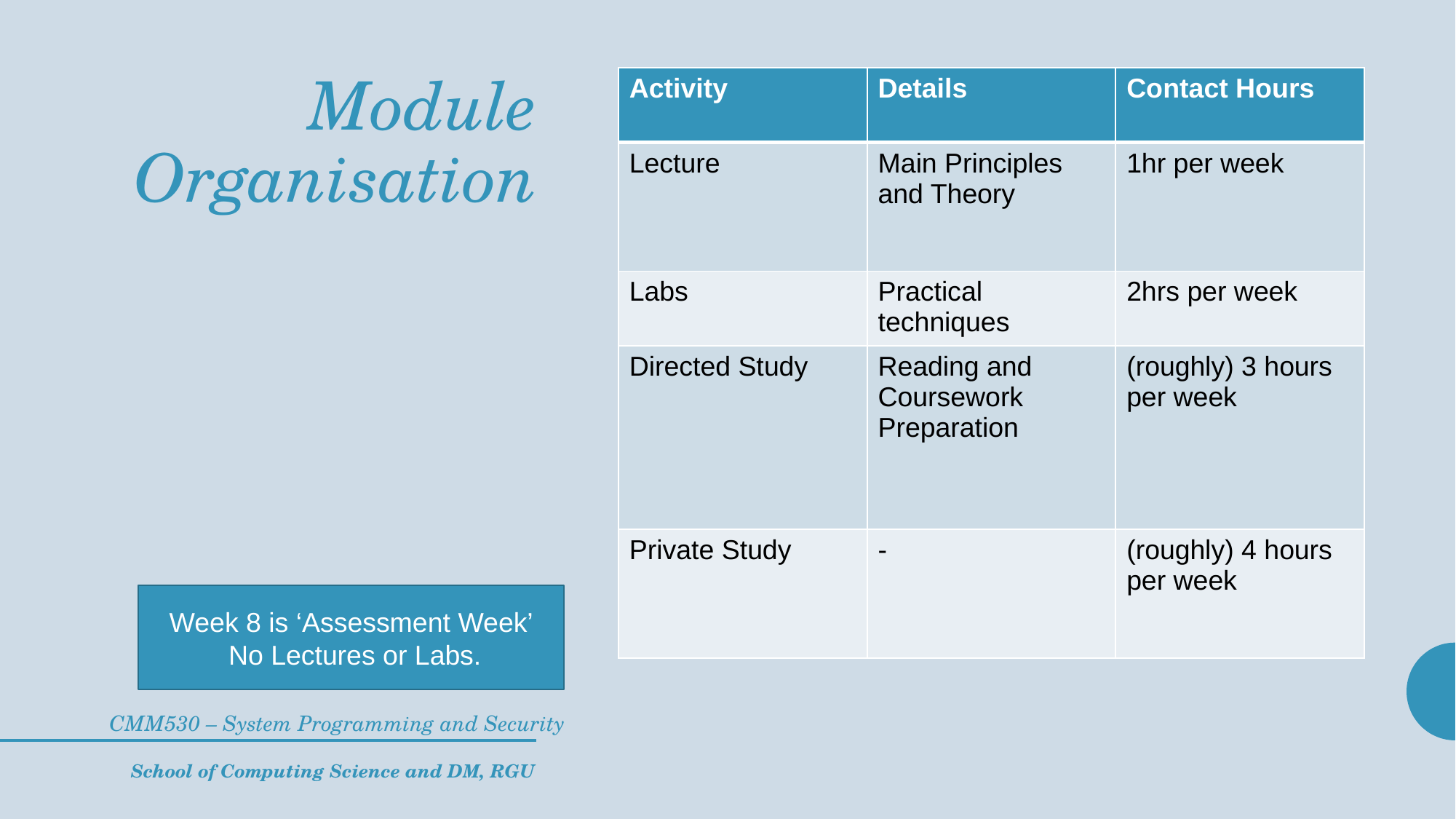

# Module Organisation
| Activity | Details | Contact Hours |
| --- | --- | --- |
| Lecture | Main Principles and Theory | 1hr per week |
| Labs | Practical techniques | 2hrs per week |
| Directed Study | Reading and Coursework Preparation | (roughly) 3 hours per week |
| Private Study | - | (roughly) 4 hours per week |
Week 8 is ‘Assessment Week’
 No Lectures or Labs.